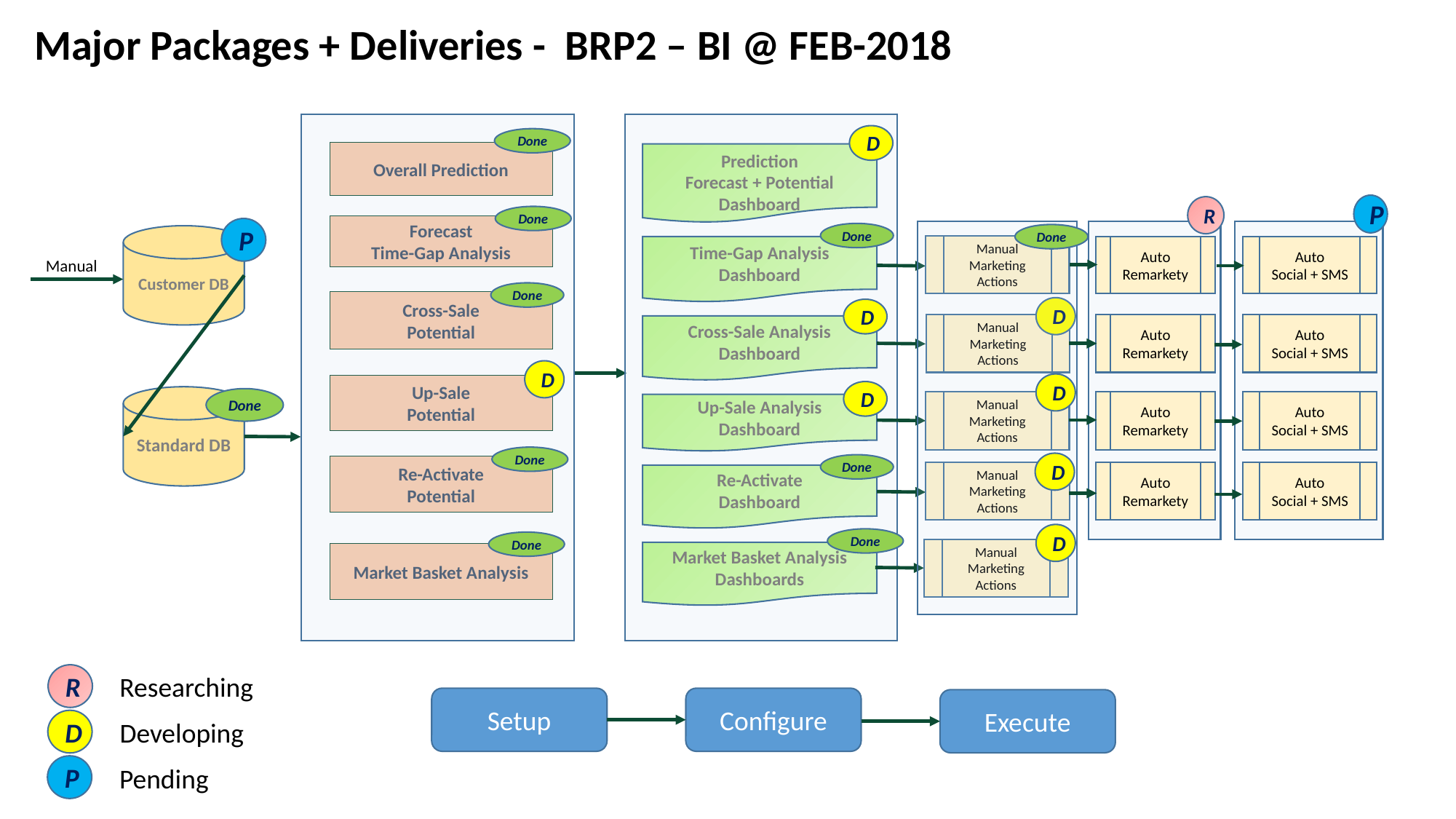

Major Packages + Deliveries -  BRP2 – BI @ FEB-2018

Done
Overall Prediction
Done
Forecast
Time-Gap Analysis
Cross-Sale
Potential
D
Up-Sale
Potential
Done
Re-Activate
Potential
Done
Market Basket Analysis

D
Prediction
Forecast + Potential
Dashboard
Done
Time-Gap Analysis
Dashboard
Cross-Sale Analysis
Dashboard
Up-Sale Analysis
Dashboard
Re-Activate
Dashboard
Done
Market Basket Analysis
Dashboards
P
R
P

Done
Manual
Marketing
Actions
D
Manual
Marketing
Actions
D
Manual
Marketing
Actions
D
Manual
Marketing
Actions
D
Manual
Marketing
Actions

Auto
Remarkety
Auto
Remarkety
Auto
Remarkety
Auto
Remarkety

Auto
Social + SMS
Auto
Social + SMS
Auto
Social + SMS
Auto
Social + SMS
Customer DB
Manual
Done
D
D
Standard DB
Done
Done
R
Researching
Setup
Configure
Execute
D
Developing
P
Pending